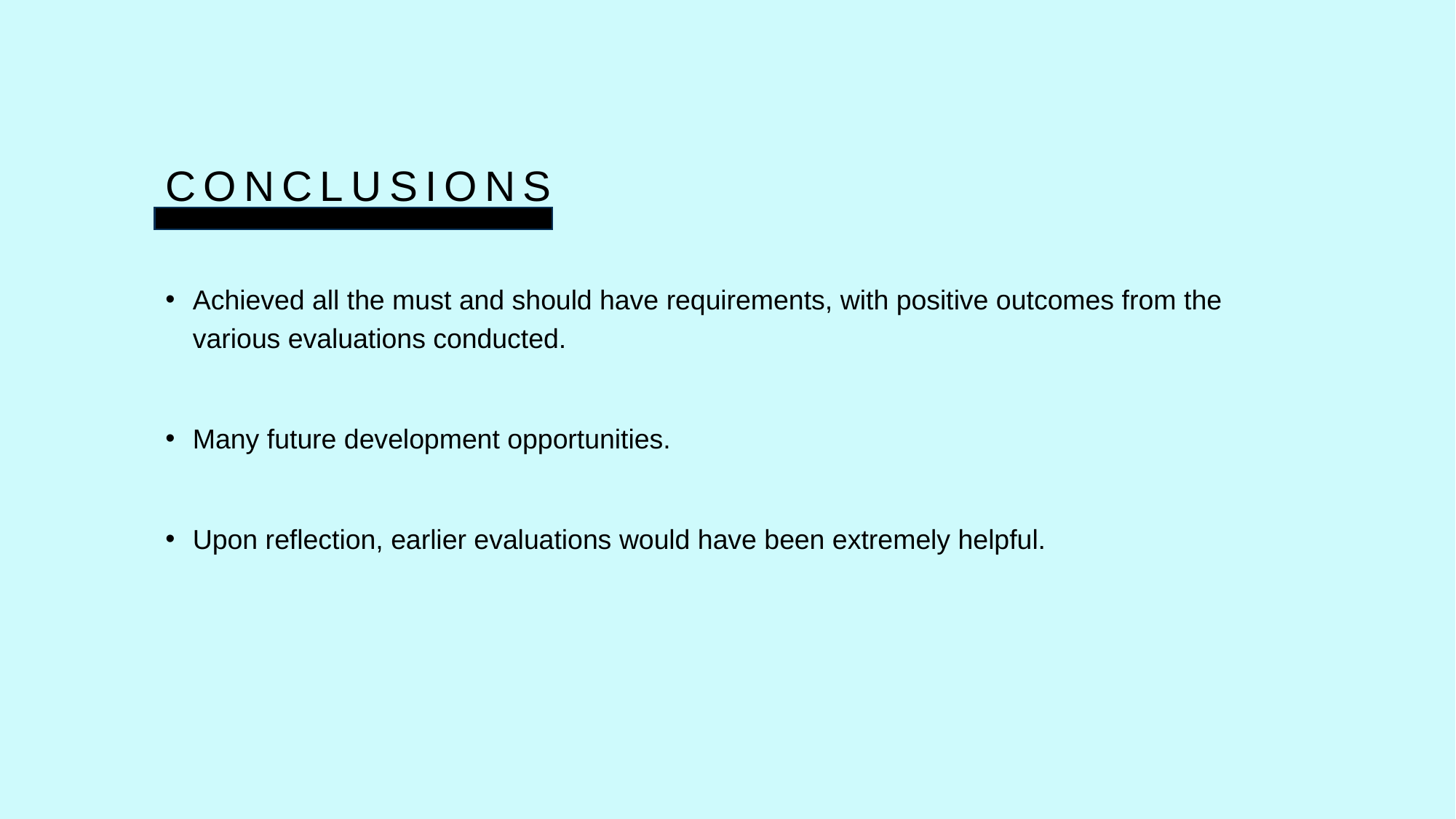

# Conclusions

Achieved all the must and should have requirements, with positive outcomes from the various evaluations conducted.

Many future development opportunities.

Upon reflection, earlier evaluations would have been extremely helpful.